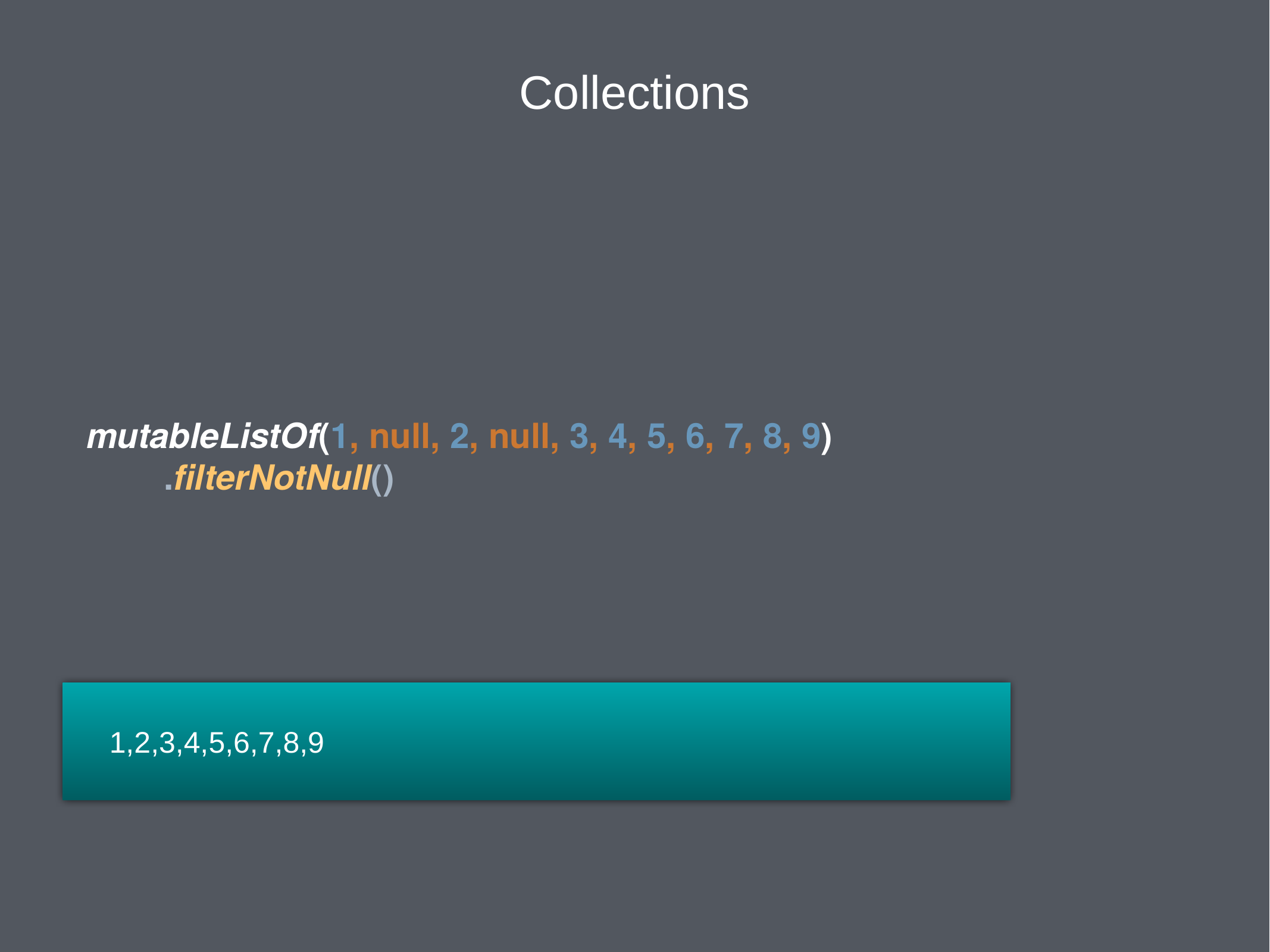

Collections
mutableListOf(1, null, 2, null, 3, 4, 5, 6, 7, 8, 9)
        .filterNotNull()

     1,2,3,4,5,6,7,8,9